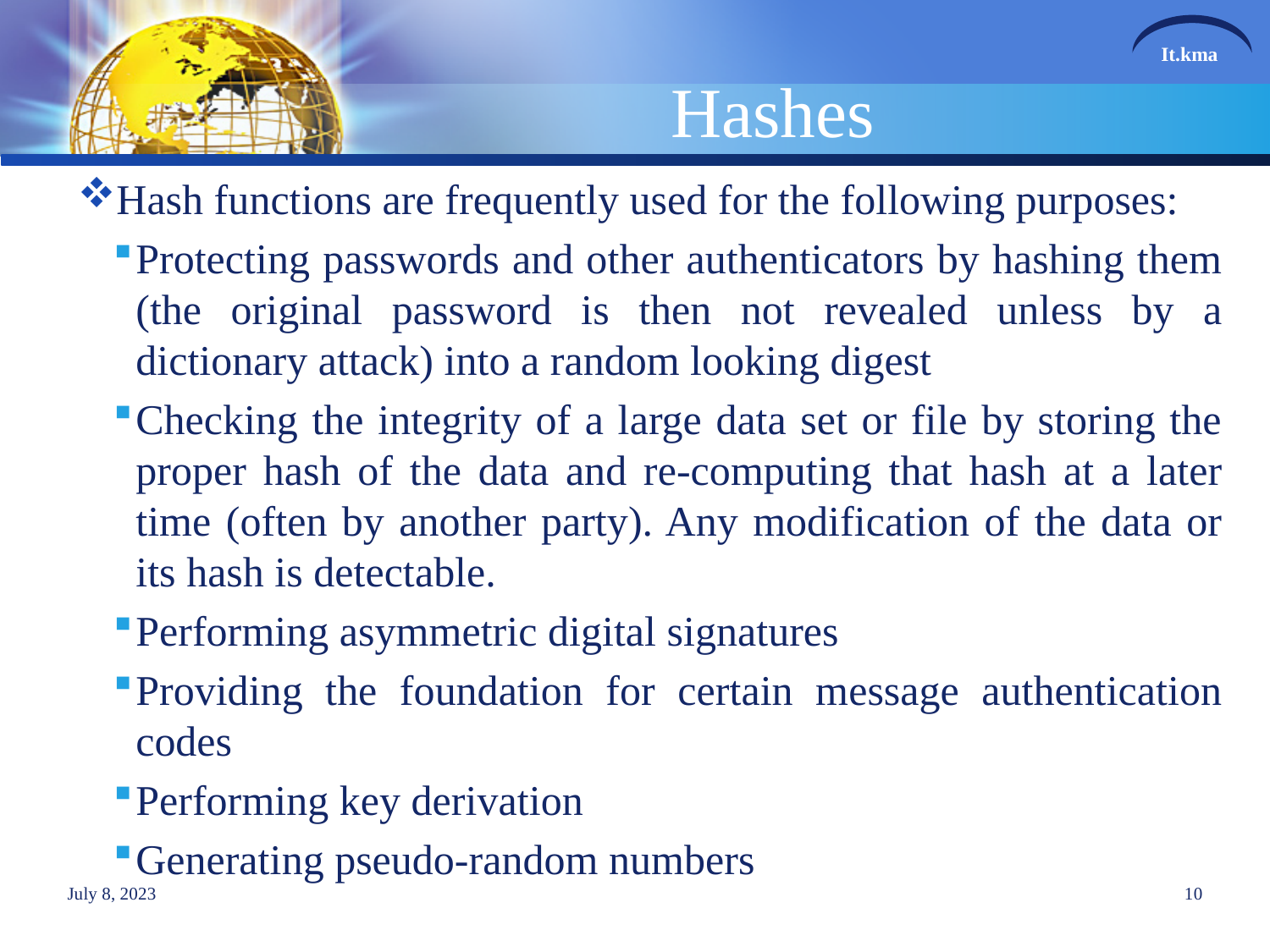

# Hashes
Hash functions are frequently used for the following purposes:
Protecting passwords and other authenticators by hashing them (the original password is then not revealed unless by a dictionary attack) into a random looking digest
Checking the integrity of a large data set or file by storing the proper hash of the data and re-computing that hash at a later time (often by another party). Any modification of the data or its hash is detectable.
Performing asymmetric digital signatures
Providing the foundation for certain message authentication codes
Performing key derivation
Generating pseudo-random numbers